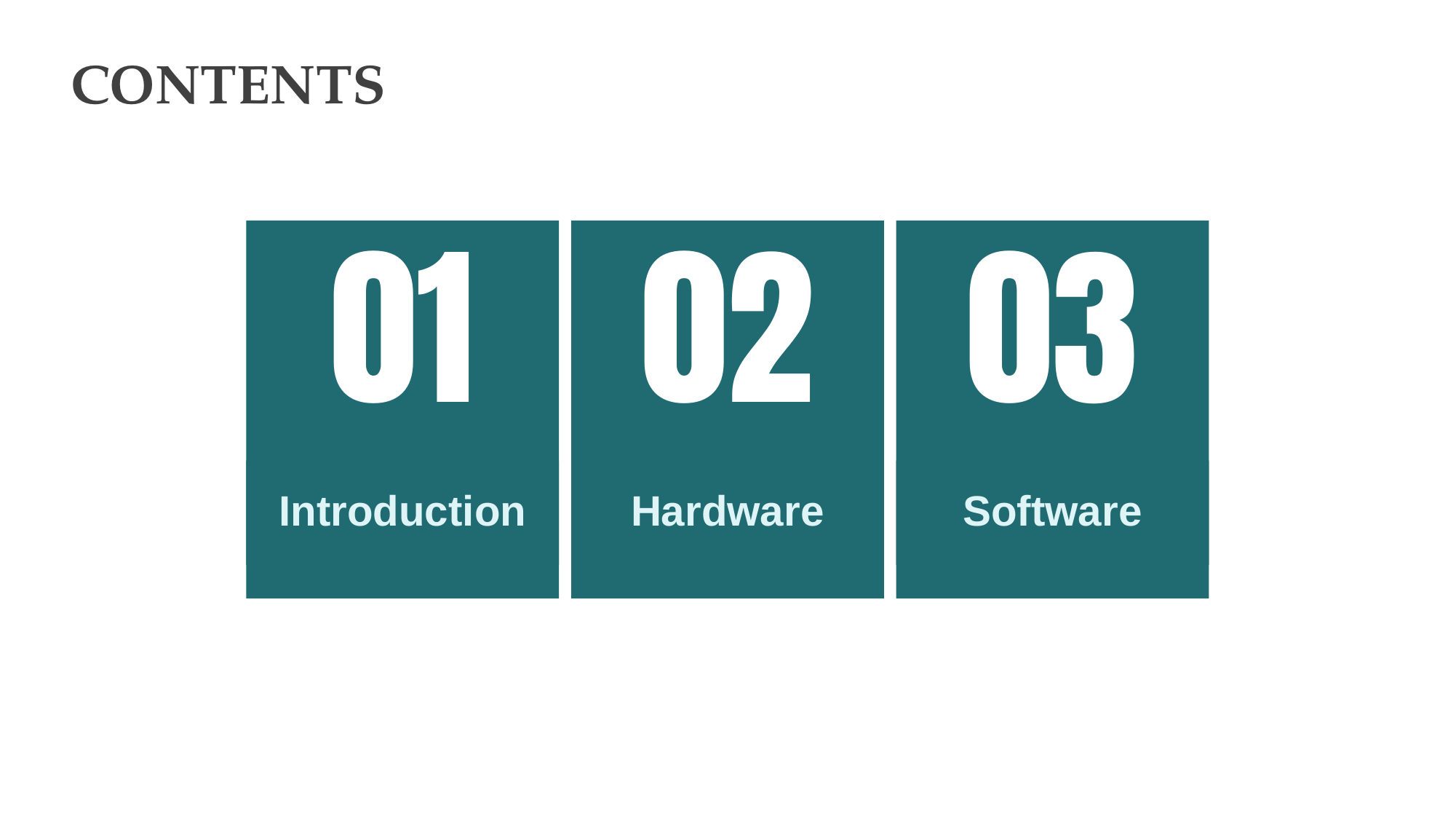

CONTENTS

01

Introduction

02

Hardware

03

Software